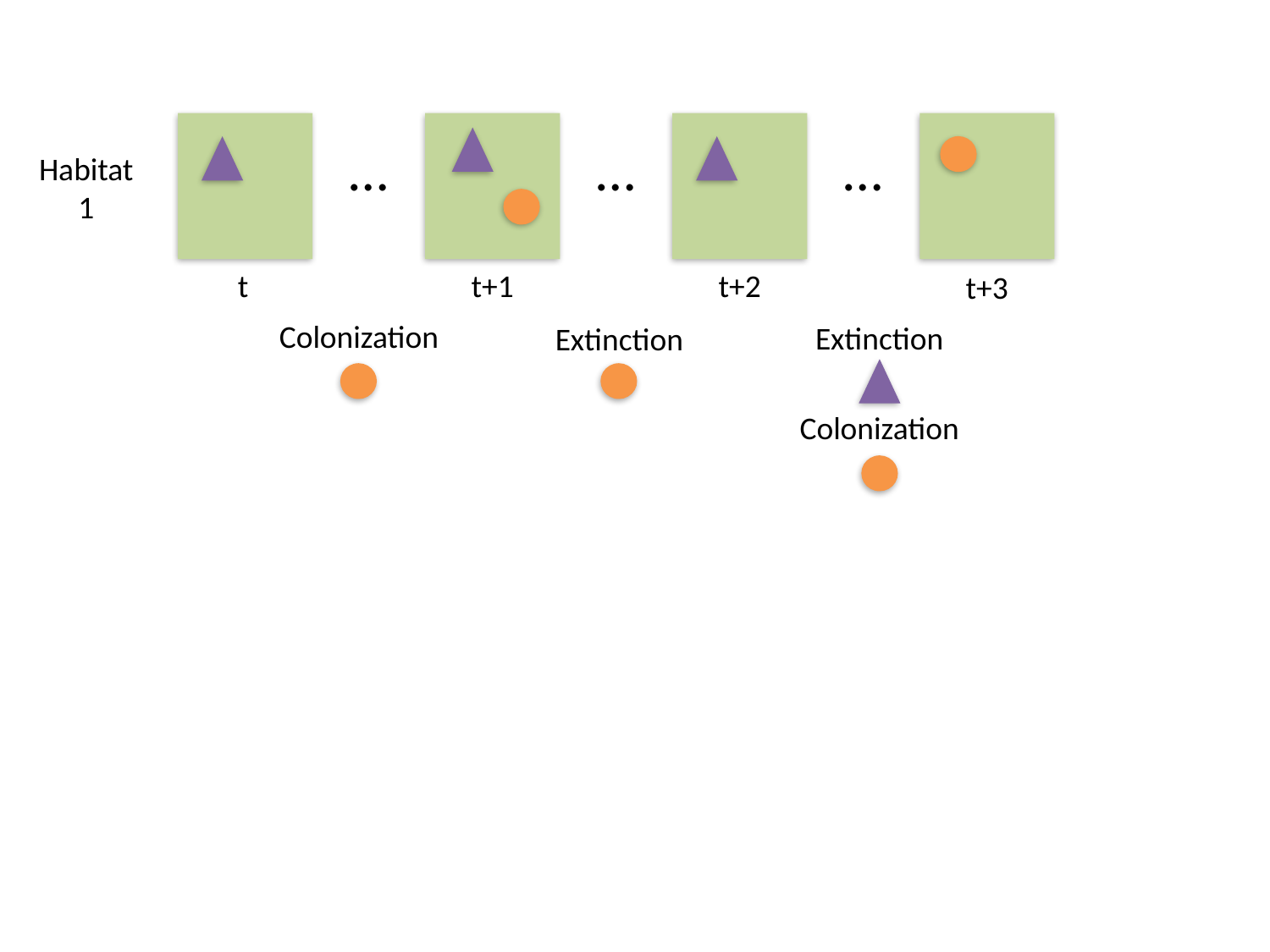

t

t+1

t+3

t+2
…
…
…
Habitat
1
Colonization

Extinction

Colonization

Extinction